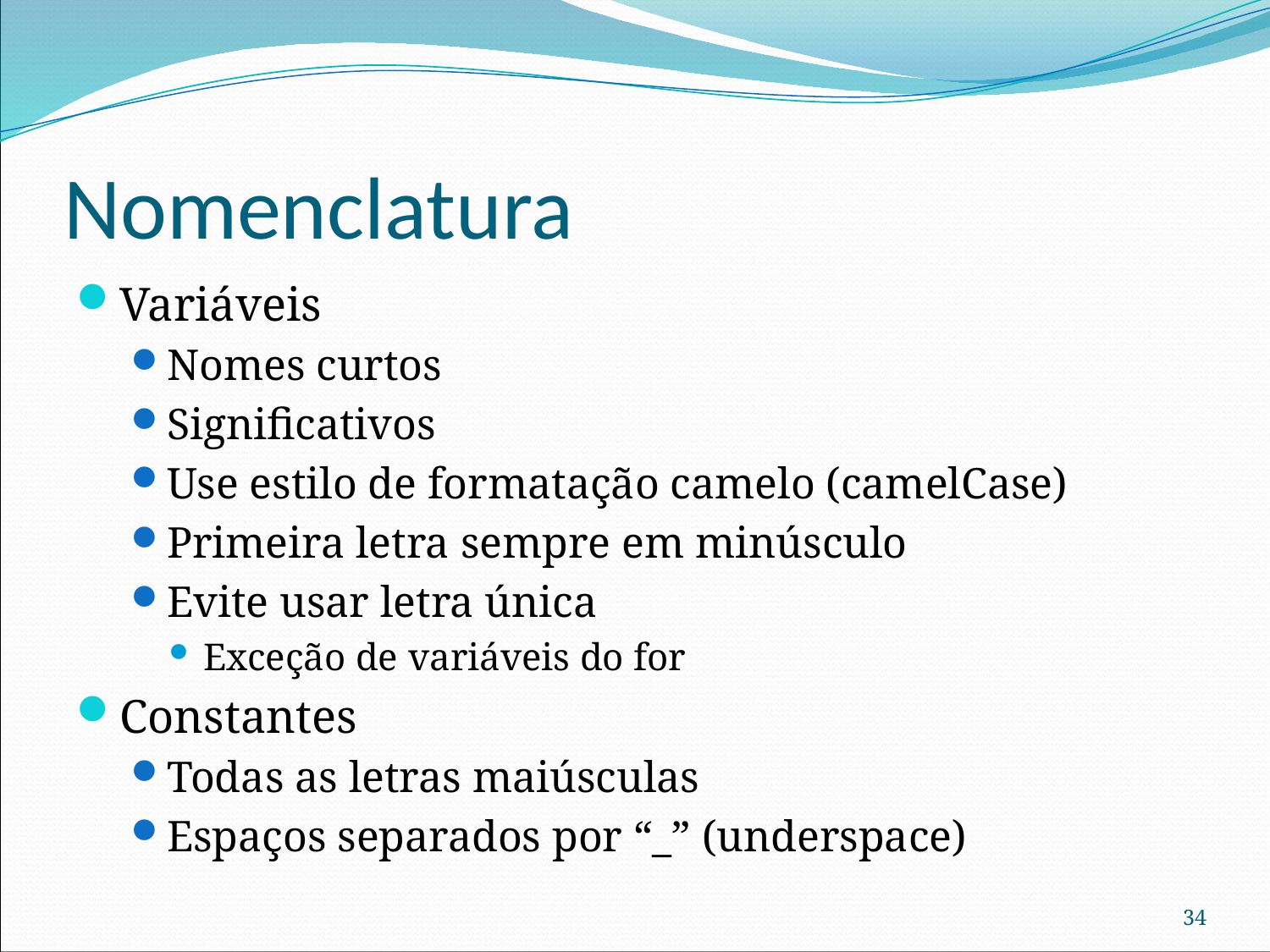

# Nomenclatura
Variáveis
Nomes curtos
Significativos
Use estilo de formatação camelo (camelCase)
Primeira letra sempre em minúsculo
Evite usar letra única
Exceção de variáveis do for
Constantes
Todas as letras maiúsculas
Espaços separados por “_” (underspace)
34